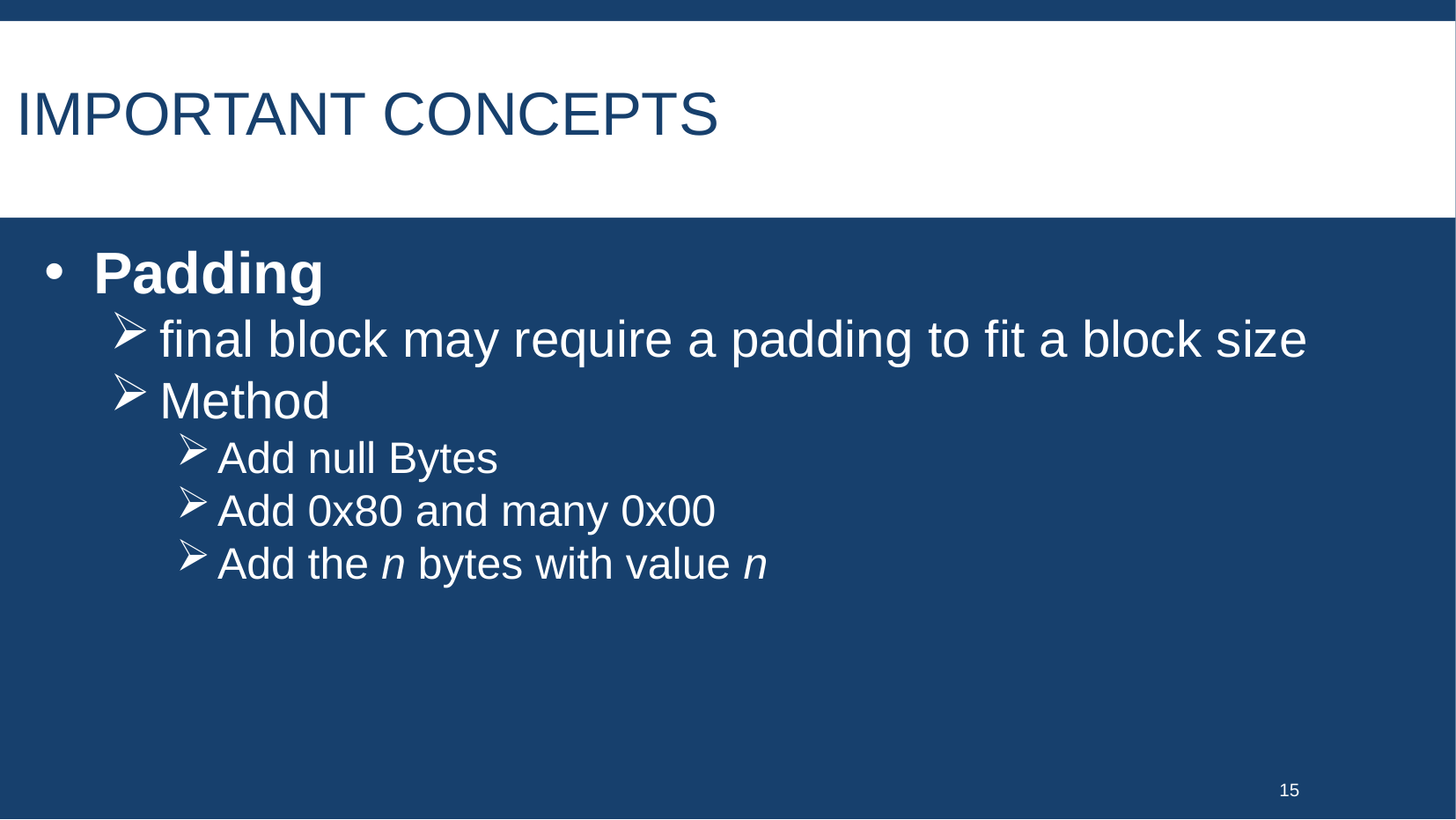

# Important concepts
Padding
final block may require a padding to fit a block size
Method
Add null Bytes
Add 0x80 and many 0x00
Add the n bytes with value n
15